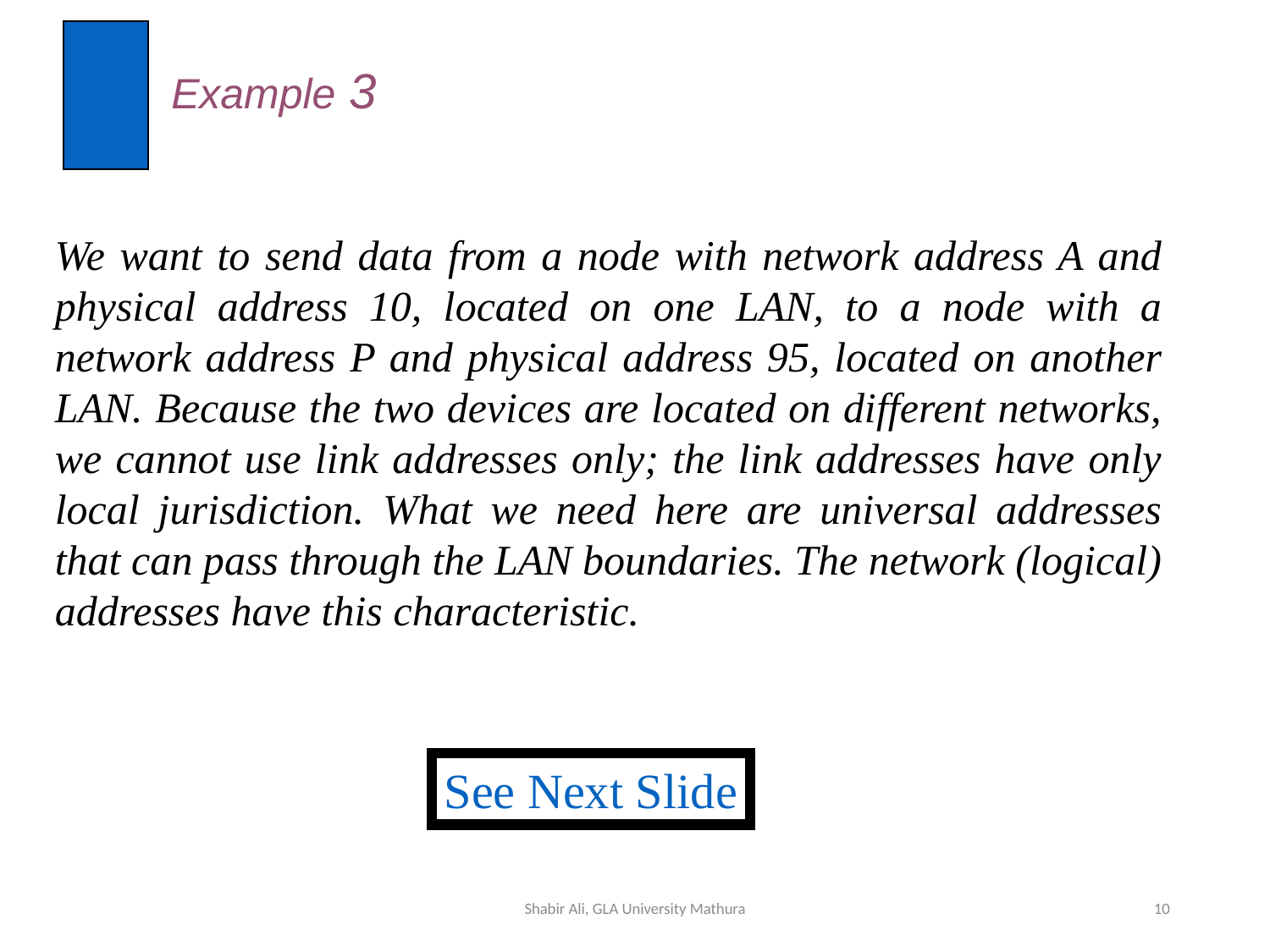

Example 3
We want to send data from a node with network address A and physical address 10, located on one LAN, to a node with a network address P and physical address 95, located on another LAN. Because the two devices are located on different networks, we cannot use link addresses only; the link addresses have only local jurisdiction. What we need here are universal addresses that can pass through the LAN boundaries. The network (logical) addresses have this characteristic.
See Next Slide
Shabir Ali, GLA University Mathura
10